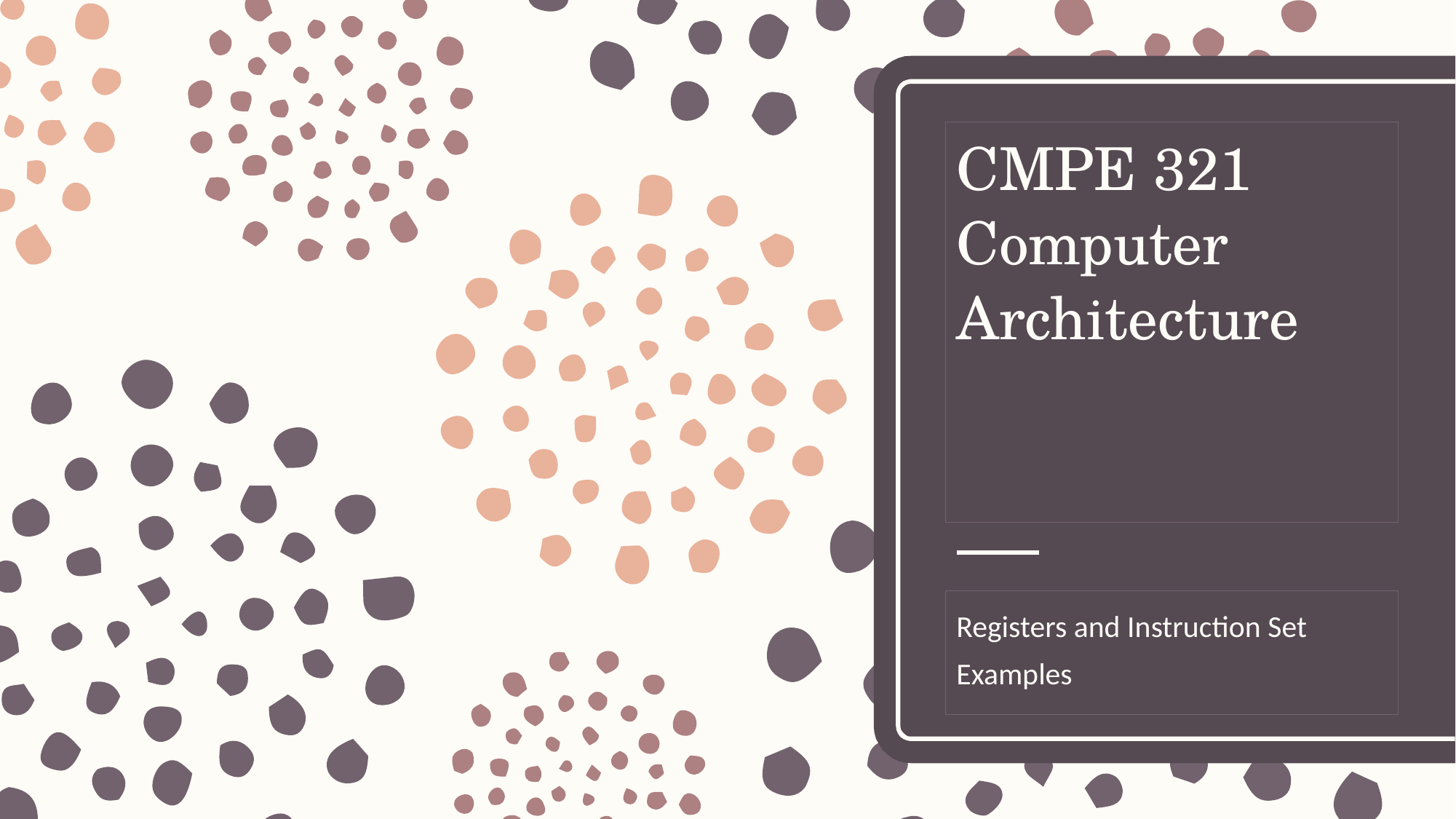

# CMPE 321 Computer Architecture
Registers and Instruction Set Examples